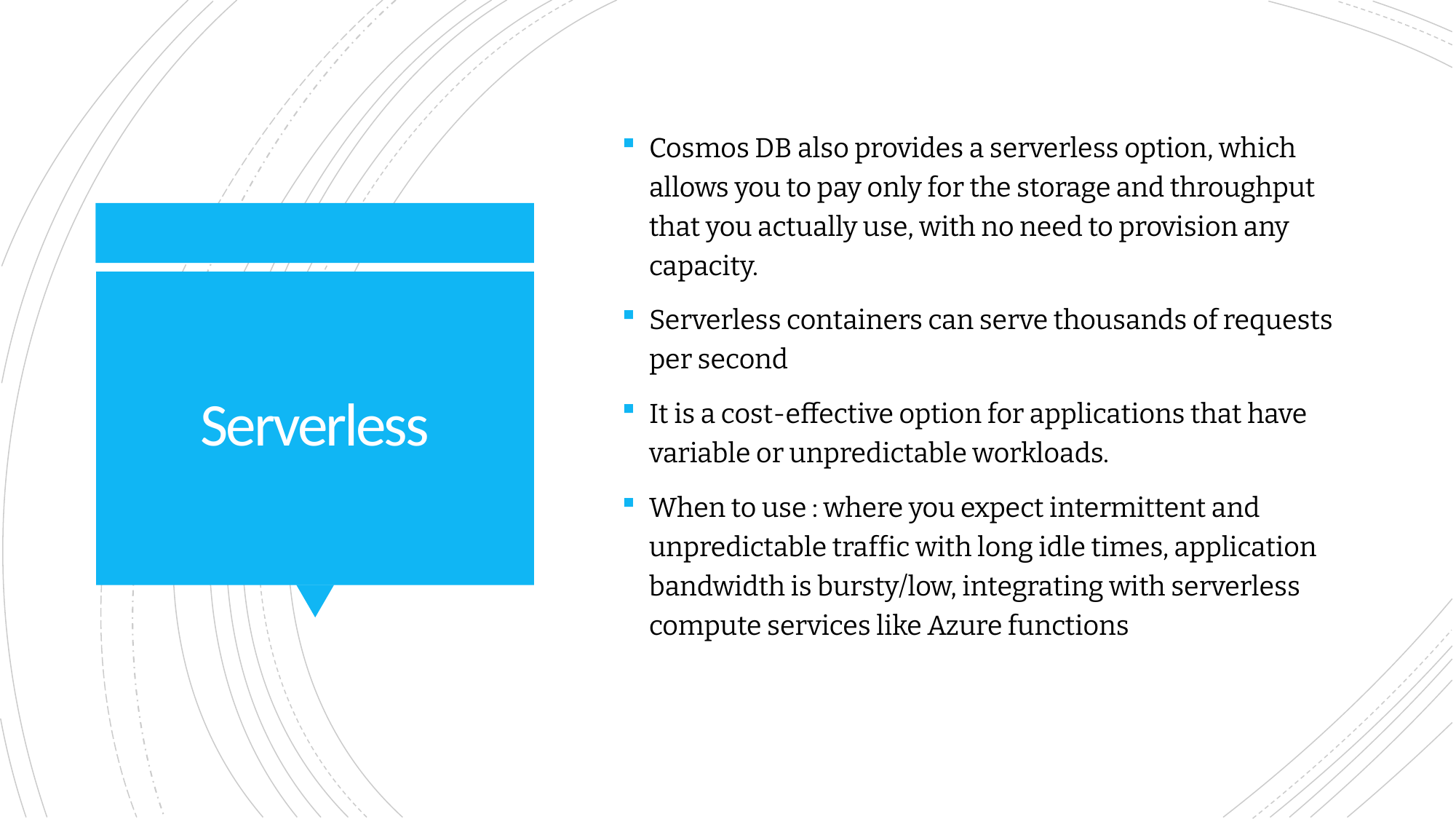

Cosmos DB also provides a serverless option, which allows you to pay only for the storage and throughput that you actually use, with no need to provision any capacity.
Serverless containers can serve thousands of requests per second
It is a cost-effective option for applications that have variable or unpredictable workloads.
When to use : where you expect intermittent and unpredictable traffic with long idle times, application bandwidth is bursty/low, integrating with serverless compute services like Azure functions

# Serverless